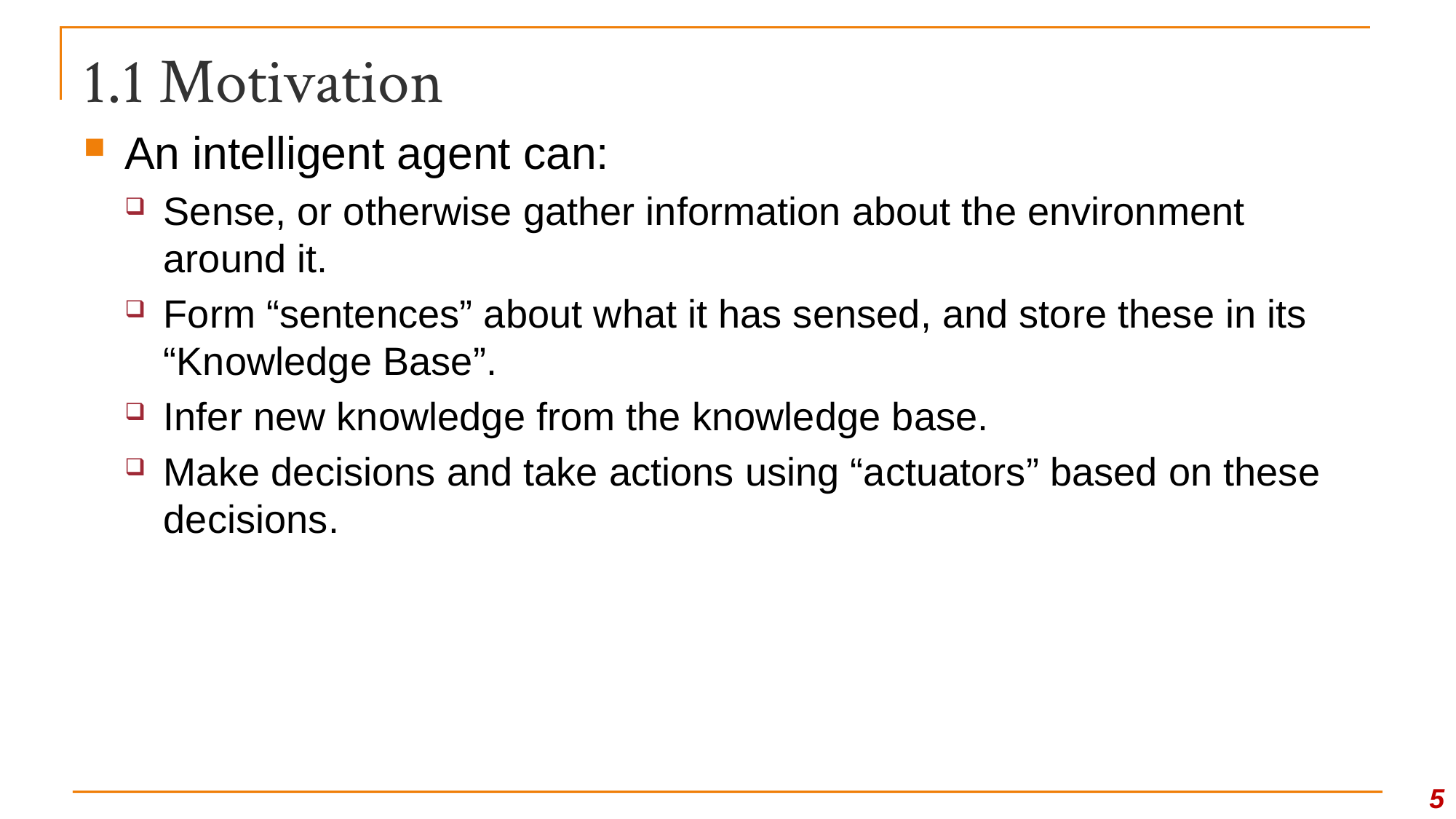

# 1.1 Motivation
An intelligent agent can:
Sense, or otherwise gather information about the environment around it.
Form “sentences” about what it has sensed, and store these in its “Knowledge Base”.
Infer new knowledge from the knowledge base.
Make decisions and take actions using “actuators” based on these decisions.

5